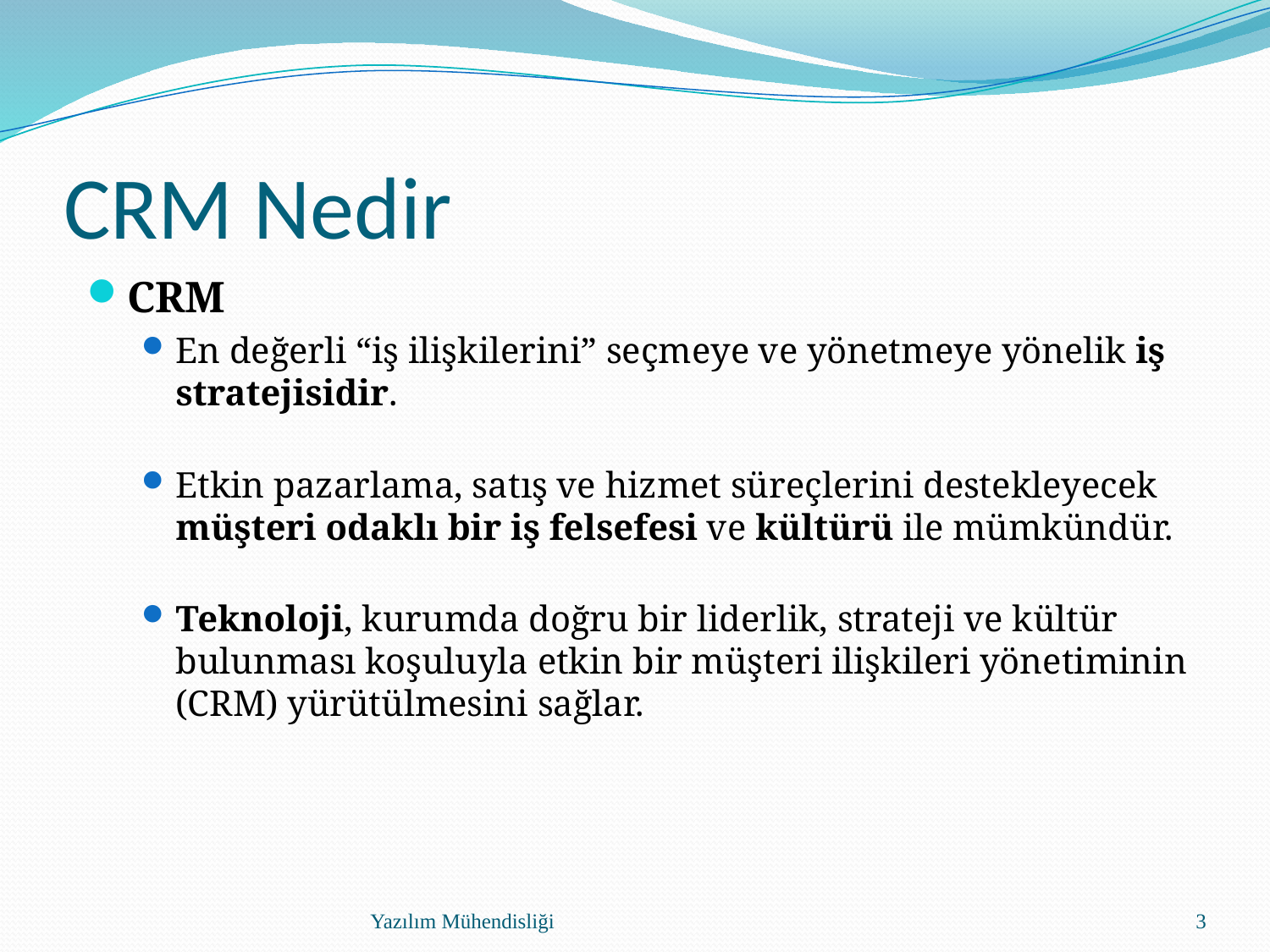

# CRM Nedir
CRM
En değerli “iş ilişkilerini” seçmeye ve yönetmeye yönelik iş stratejisidir.
Etkin pazarlama, satış ve hizmet süreçlerini destekleyecek müşteri odaklı bir iş felsefesi ve kültürü ile mümkündür.
Teknoloji, kurumda doğru bir liderlik, strateji ve kültür bulunması koşuluyla etkin bir müşteri ilişkileri yönetiminin (CRM) yürütülmesini sağlar.

Yazılım Mühendisliği
3